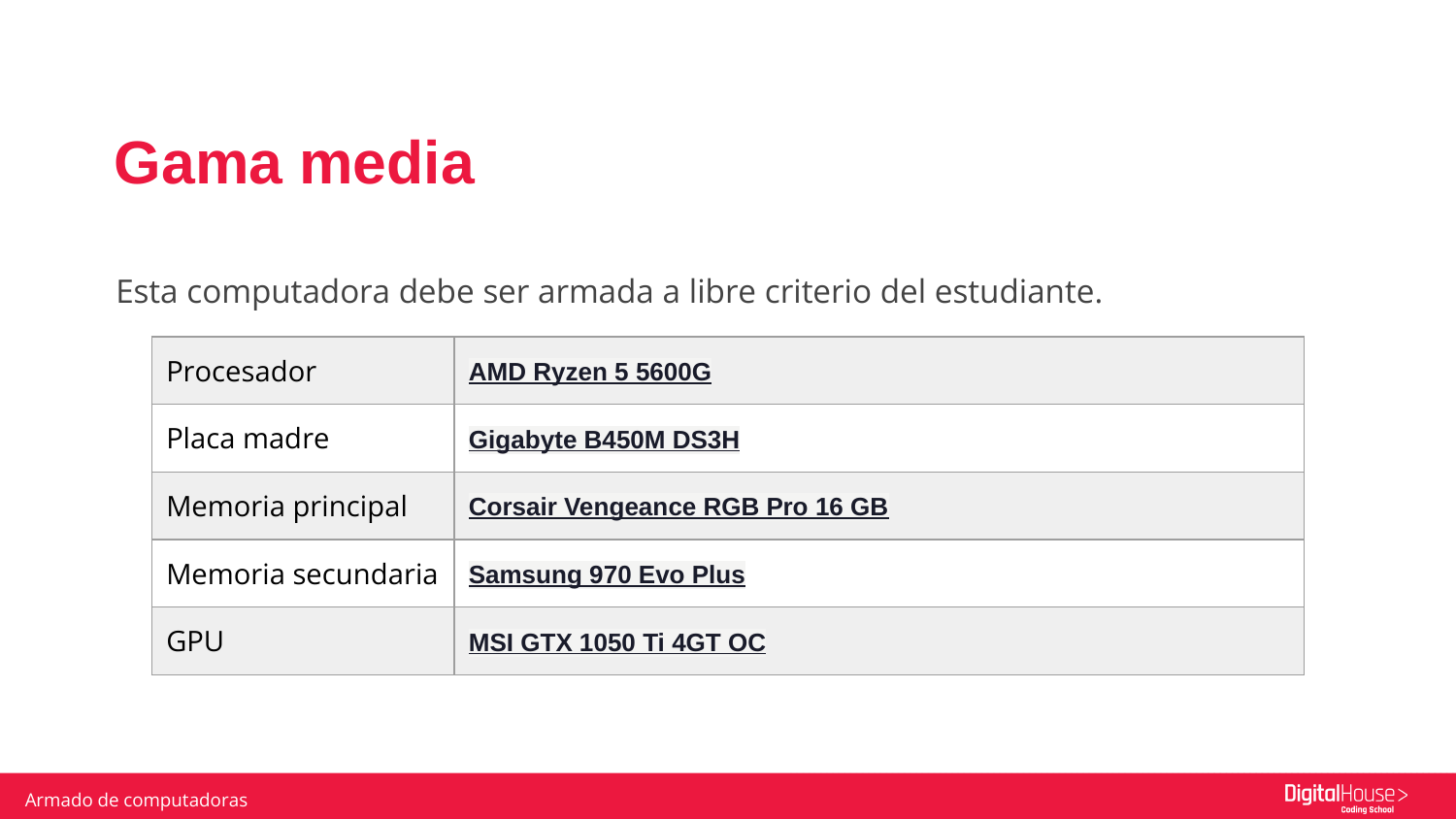

Gama media
Esta computadora debe ser armada a libre criterio del estudiante.

| Procesador | AMD Ryzen 5 5600G |
| --- | --- |
| Placa madre | Gigabyte B450M DS3H |
| Memoria principal | Corsair Vengeance RGB Pro 16 GB |
| Memoria secundaria | Samsung 970 Evo Plus |
| GPU | MSI GTX 1050 Ti 4GT OC |